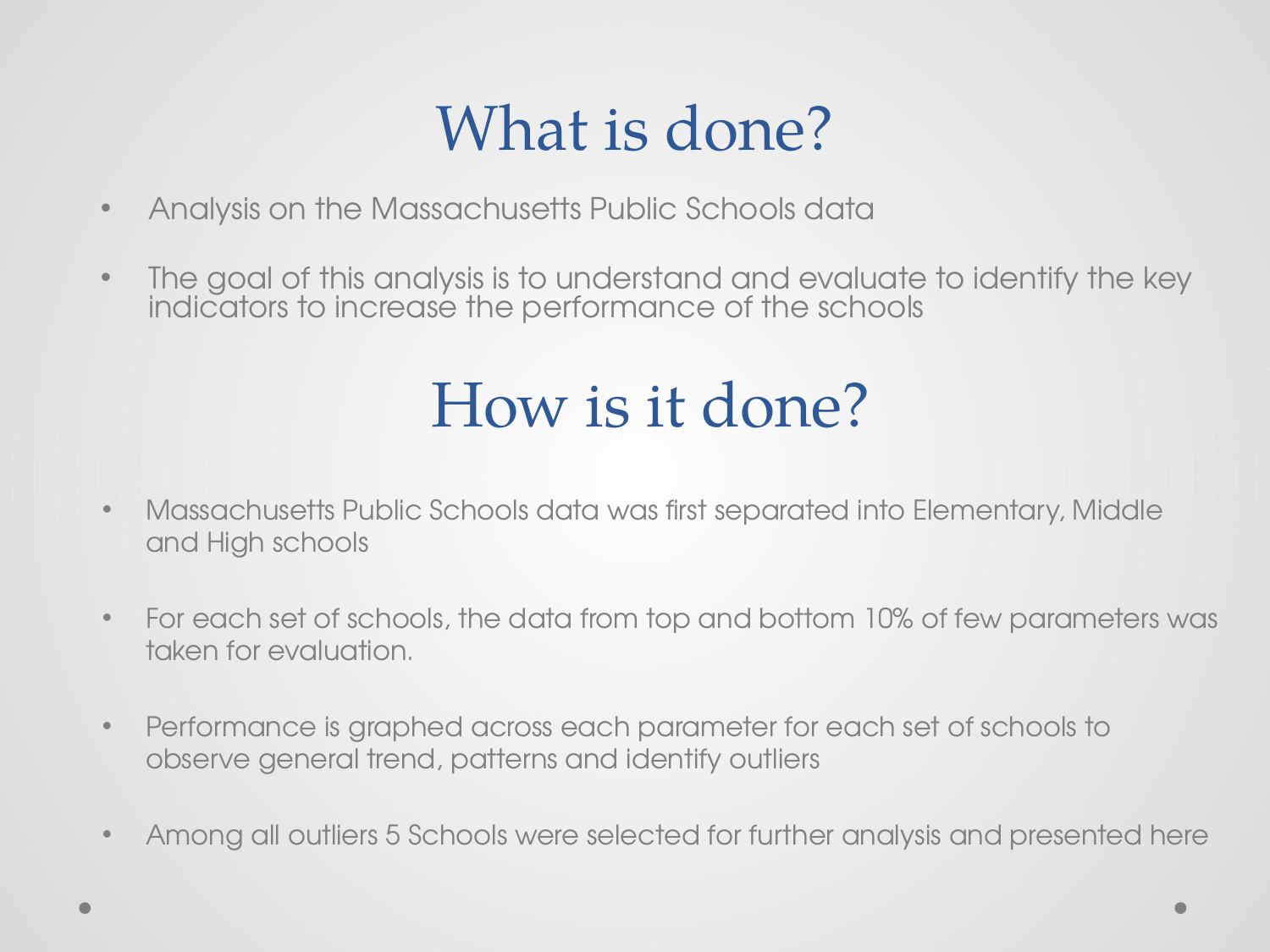

# What is done?
Analysis on the Massachusetts Public Schools data

The goal of this analysis is to understand and evaluate to identify the key indicators to increase the performance of the schools

How is it done?
Massachusetts Public Schools data was first separated into Elementary, Middle and High schools

For each set of schools, the data from top and bottom 10% of few parameters was taken for evaluation.

Performance is graphed across each parameter for each set of schools to observe general trend, patterns and identify outliers

Among all outliers 5 Schools were selected for further analysis and presented here